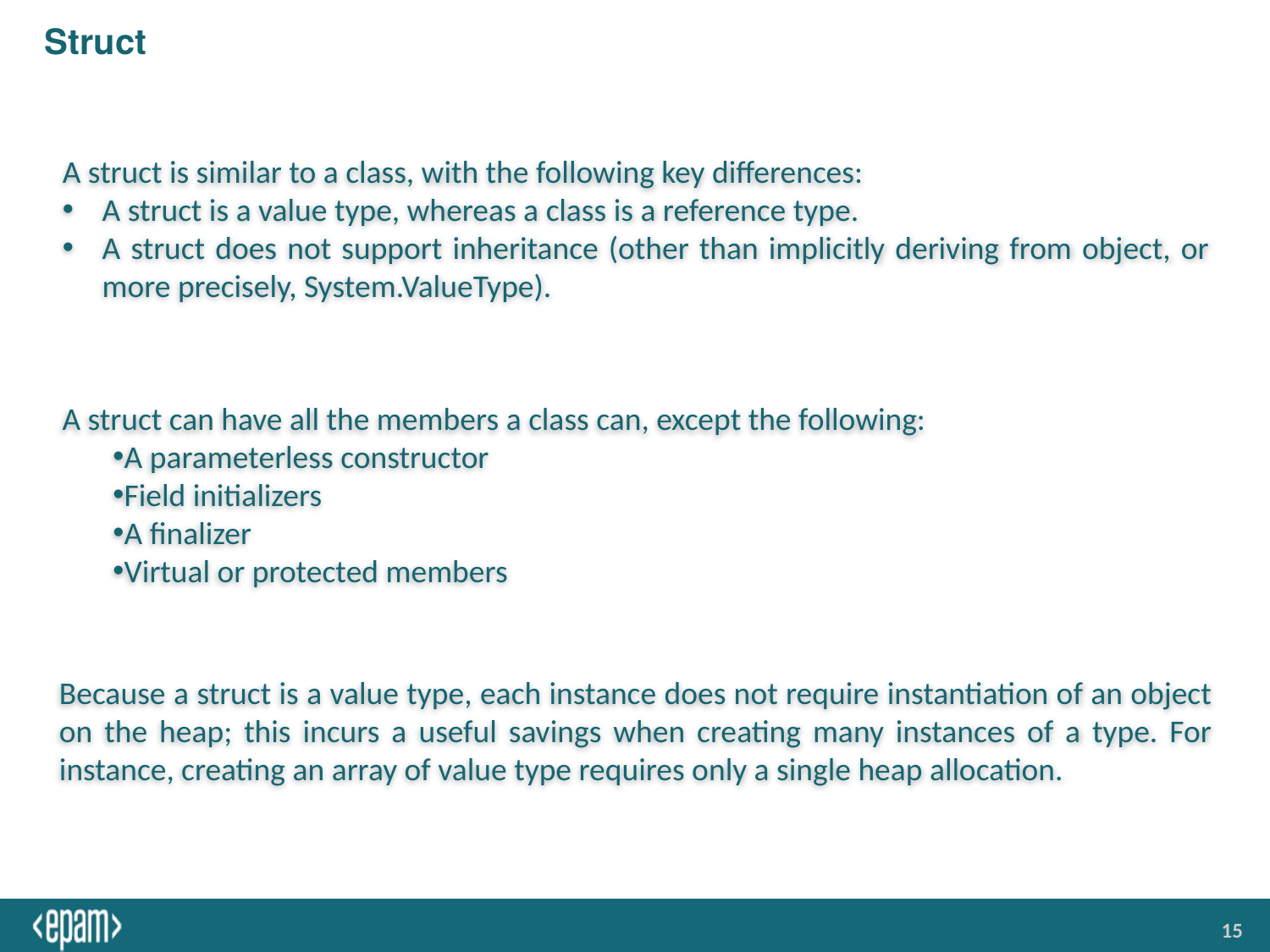

# Struct
A struct is similar to a class, with the following key differences:
A struct is a value type, whereas a class is a reference type.
A struct does not support inheritance (other than implicitly deriving from object, or more precisely, System.ValueType).
A struct can have all the members a class can, except the following:
A parameterless constructor
Field initializers
A finalizer
Virtual or protected members
Because a struct is a value type, each instance does not require instantiation of an object on the heap; this incurs a useful savings when creating many instances of a type. For instance, creating an array of value type requires only a single heap allocation.